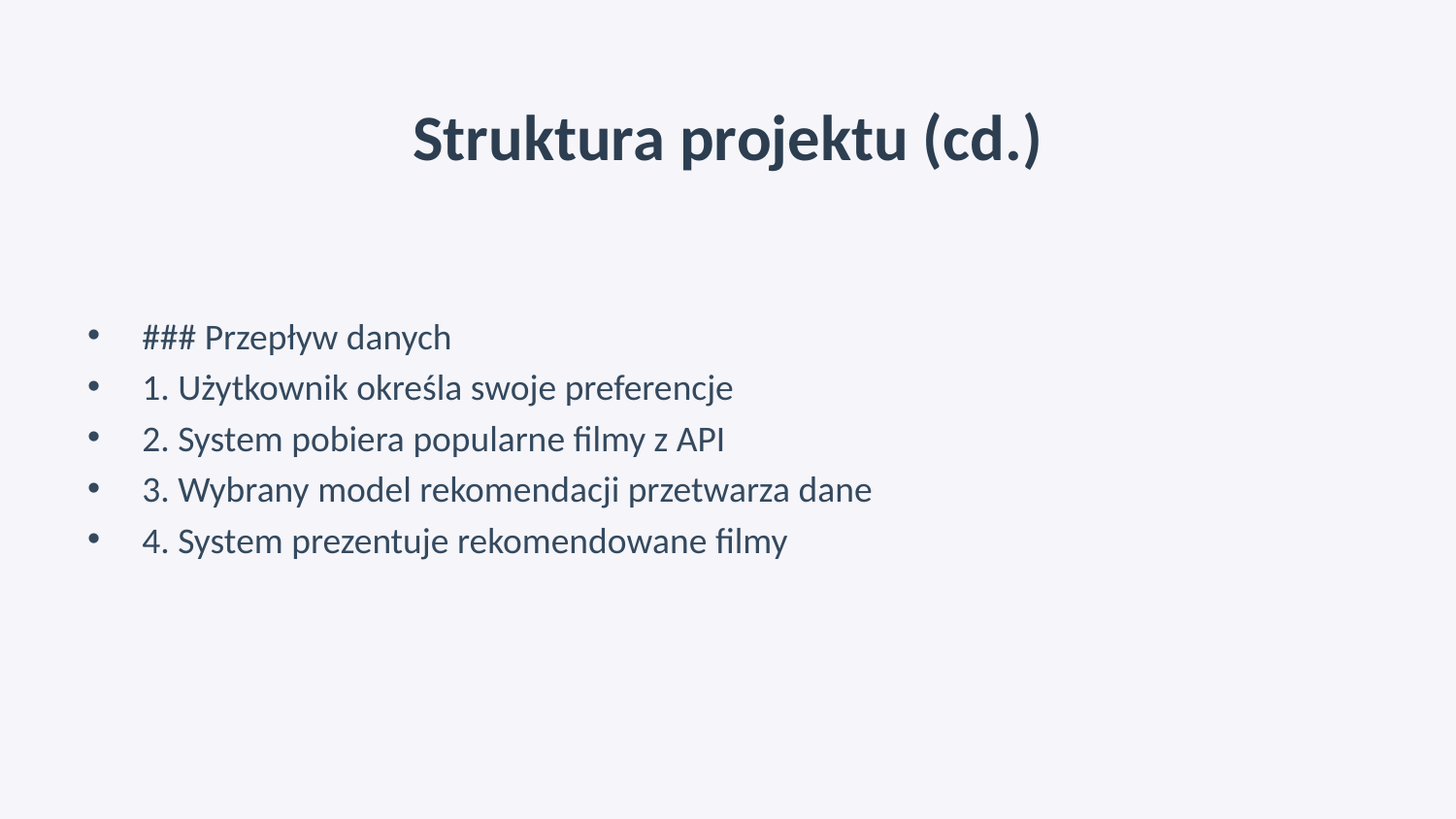

# Struktura projektu (cd.)

### Przepływ danych
1. Użytkownik określa swoje preferencje
2. System pobiera popularne filmy z API
3. Wybrany model rekomendacji przetwarza dane
4. System prezentuje rekomendowane filmy